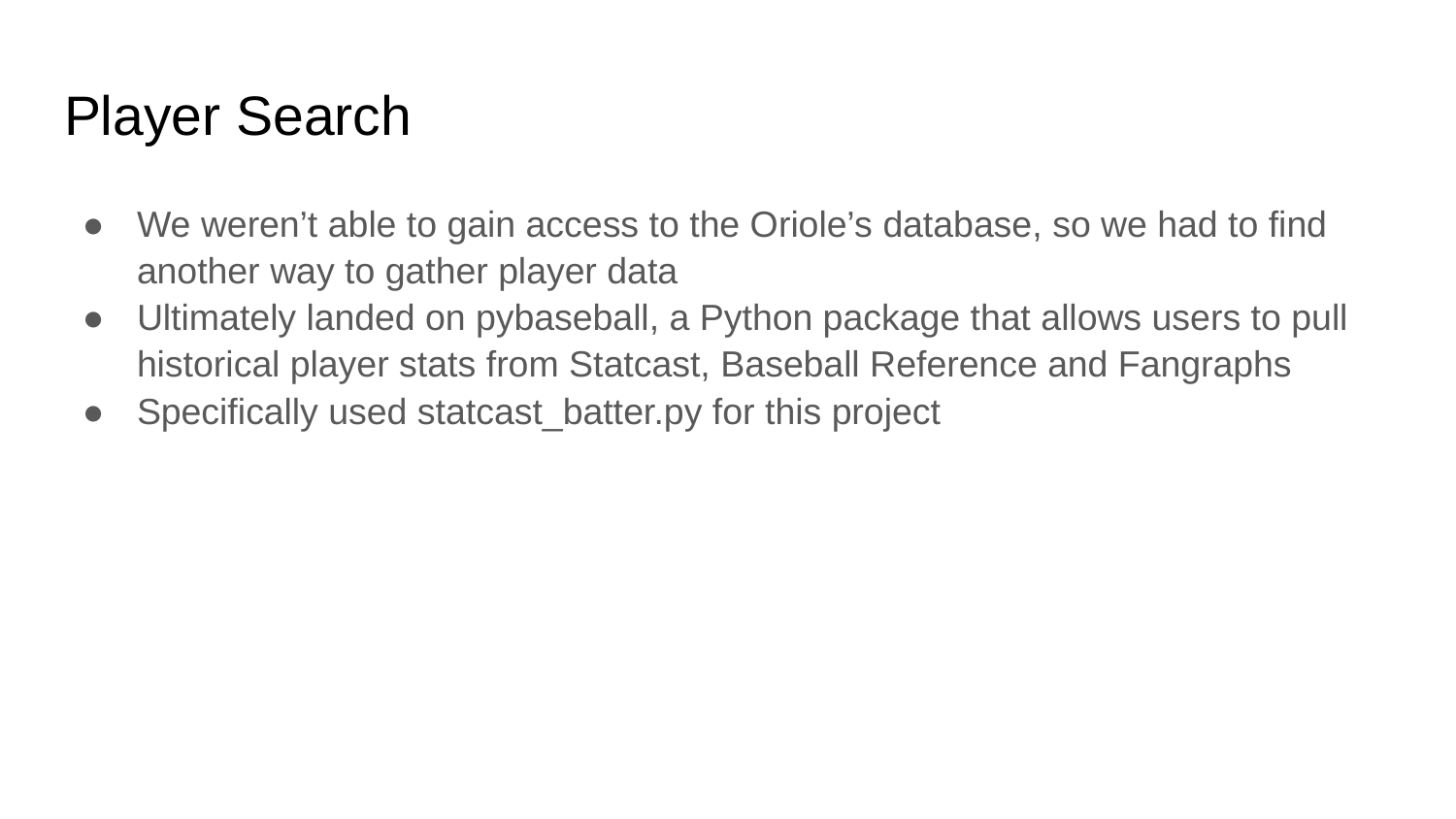

# Player Search
We weren’t able to gain access to the Oriole’s database, so we had to find another way to gather player data
Ultimately landed on pybaseball, a Python package that allows users to pull historical player stats from Statcast, Baseball Reference and Fangraphs
Specifically used statcast_batter.py for this project